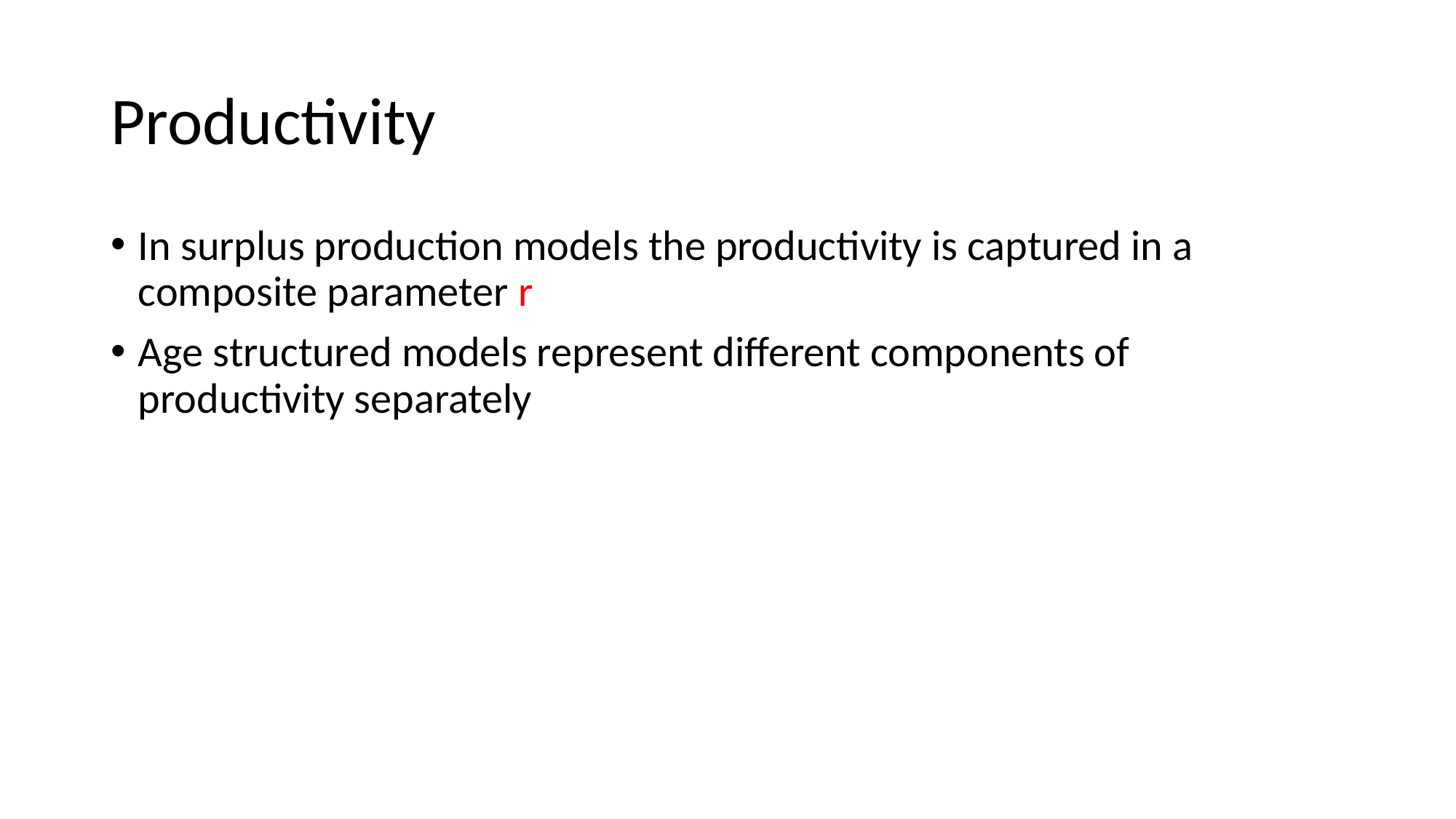

# Productivity
In surplus production models the productivity is captured in a composite parameter r
Age structured models represent different components of productivity separately